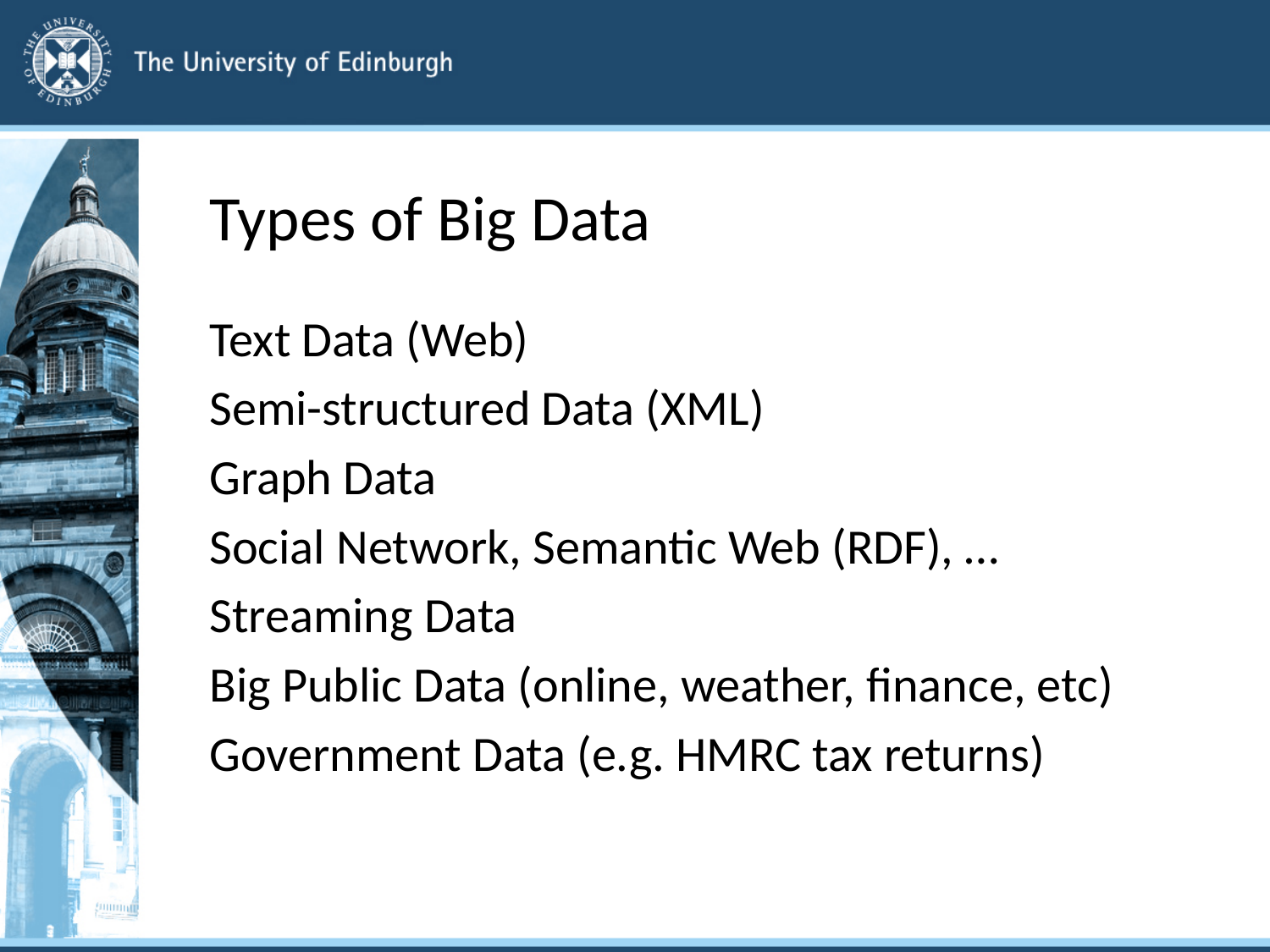

# Types of Big Data
Text Data (Web)
Semi-structured Data (XML)
Graph Data
Social Network, Semantic Web (RDF), …
Streaming Data
Big Public Data (online, weather, finance, etc)
Government Data (e.g. HMRC tax returns)